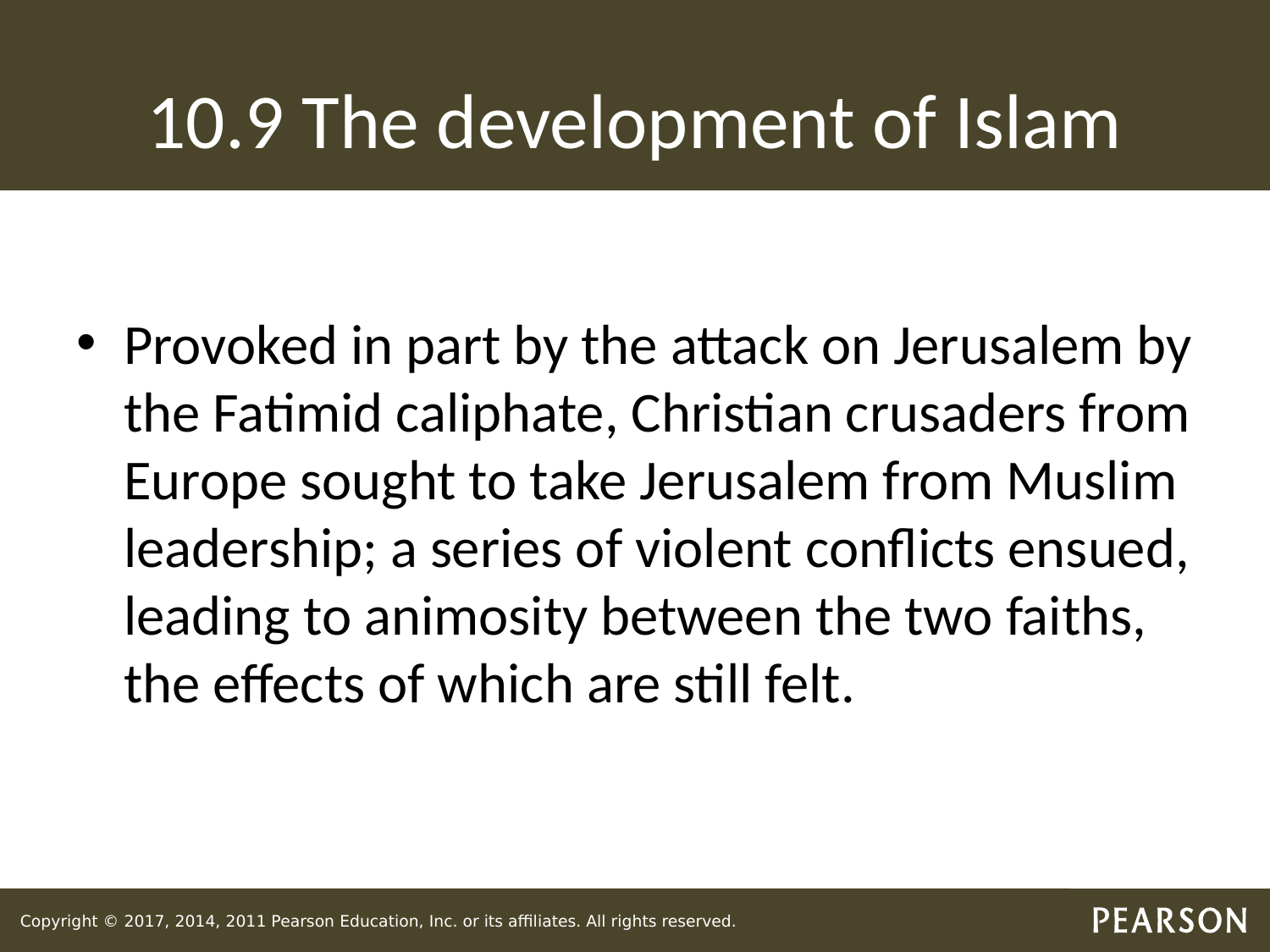

# 10.9 The development of Islam

Provoked in part by the attack on Jerusalem by the Fatimid caliphate, Christian crusaders from Europe sought to take Jerusalem from Muslim leadership; a series of violent conflicts ensued, leading to animosity between the two faiths, the effects of which are still felt.